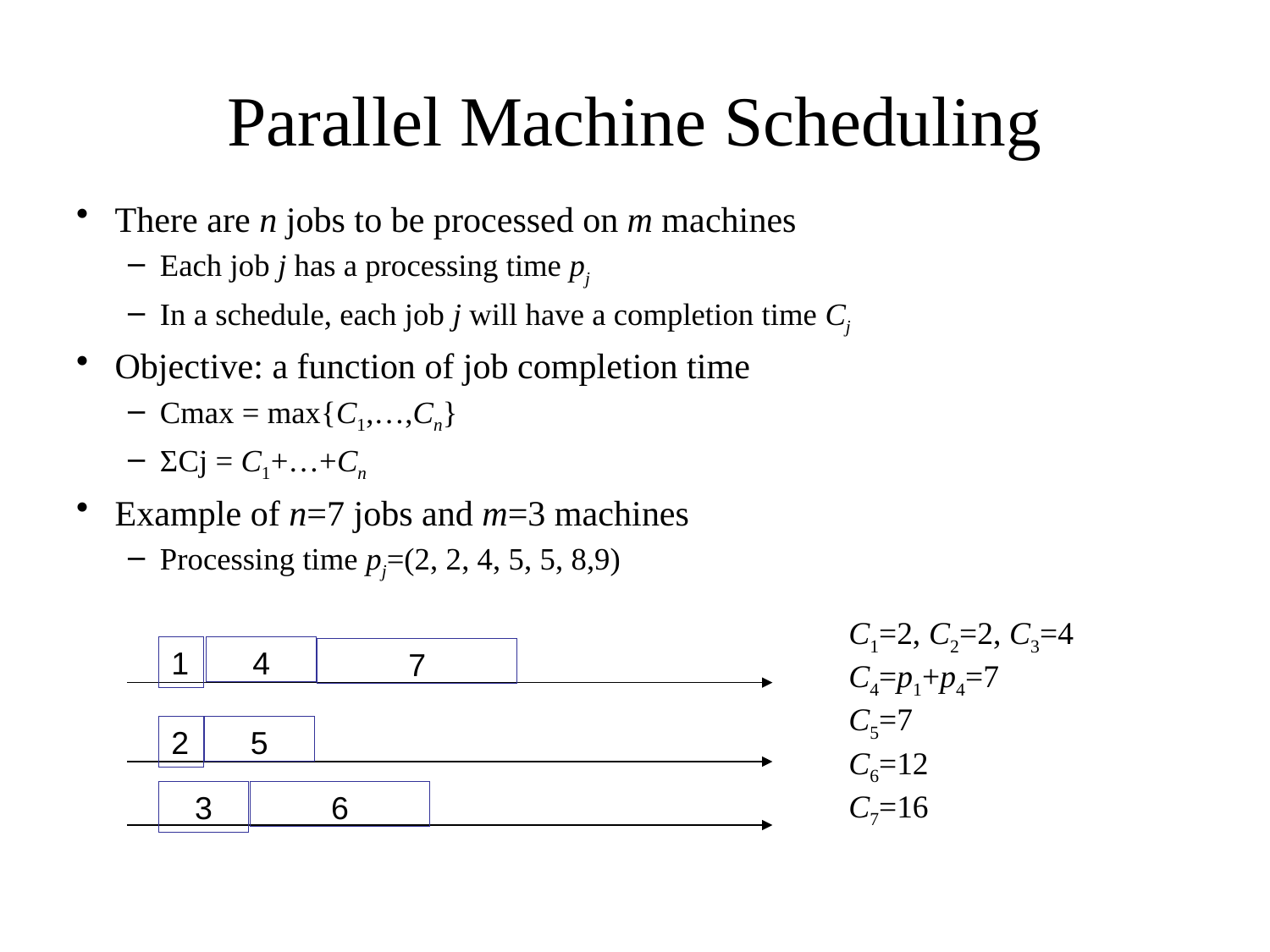

# Parallel Machine Scheduling
There are n jobs to be processed on m machines
Each job j has a processing time pj
In a schedule, each job j will have a completion time Cj
Objective: a function of job completion time
Cmax = max{C1,…,Cn}
ΣCj = C1+…+Cn
Example of n=7 jobs and m=3 machines
Processing time pj=(2, 2, 4, 5, 5, 8,9)
C1=2, C2=2, C3=4
C4=p1+p4=7
C5=7
C6=12
C7=16

1
4
7
2
5
3
6